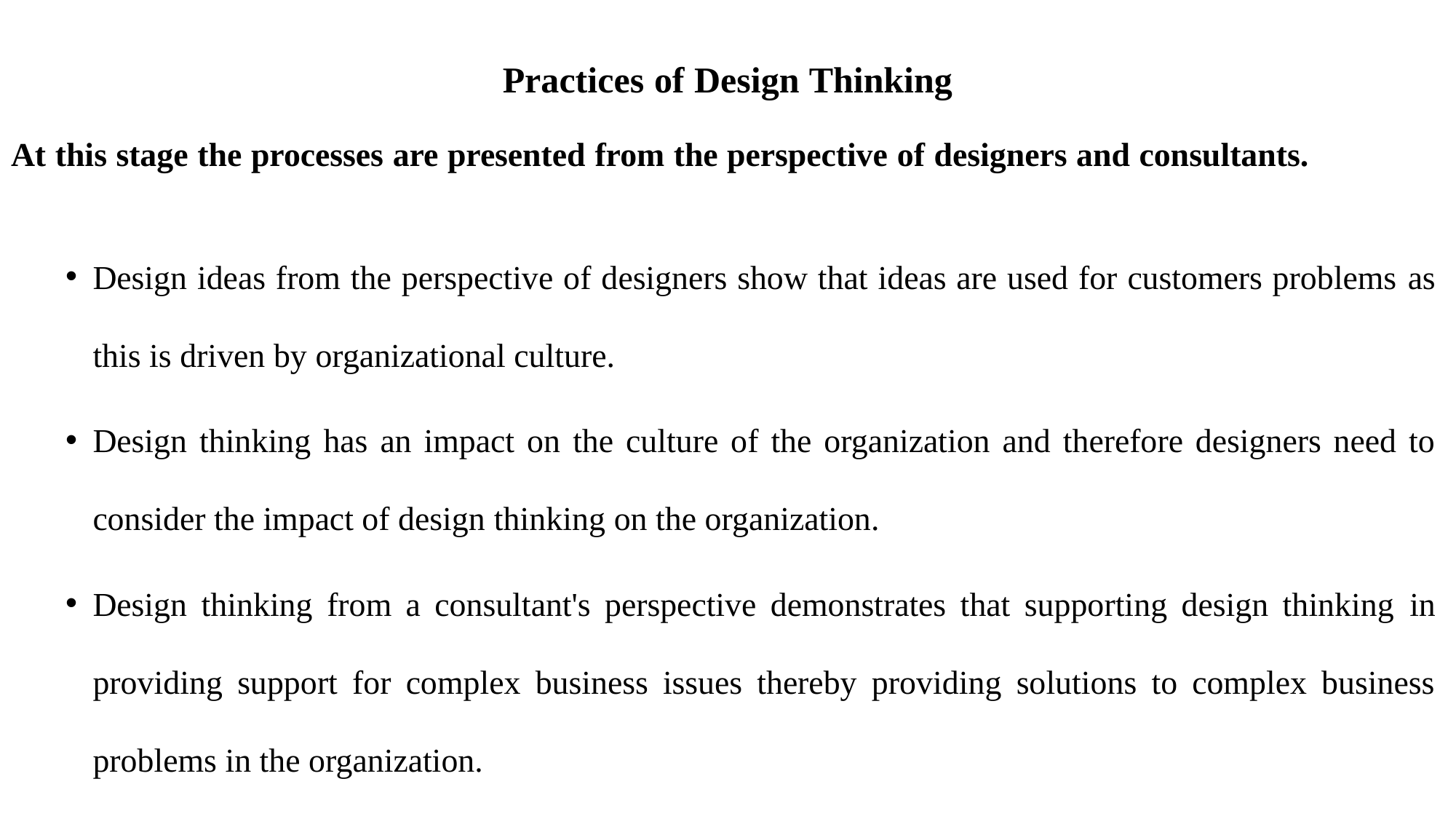

Practices of Design Thinking

At this stage the processes are presented from the perspective of designers and consultants.

Design ideas from the perspective of designers show that ideas are used for customers problems as this is driven by organizational culture.
Design thinking has an impact on the culture of the organization and therefore designers need to consider the impact of design thinking on the organization.
Design thinking from a consultant's perspective demonstrates that supporting design thinking in providing support for complex business issues thereby providing solutions to complex business problems in the organization.